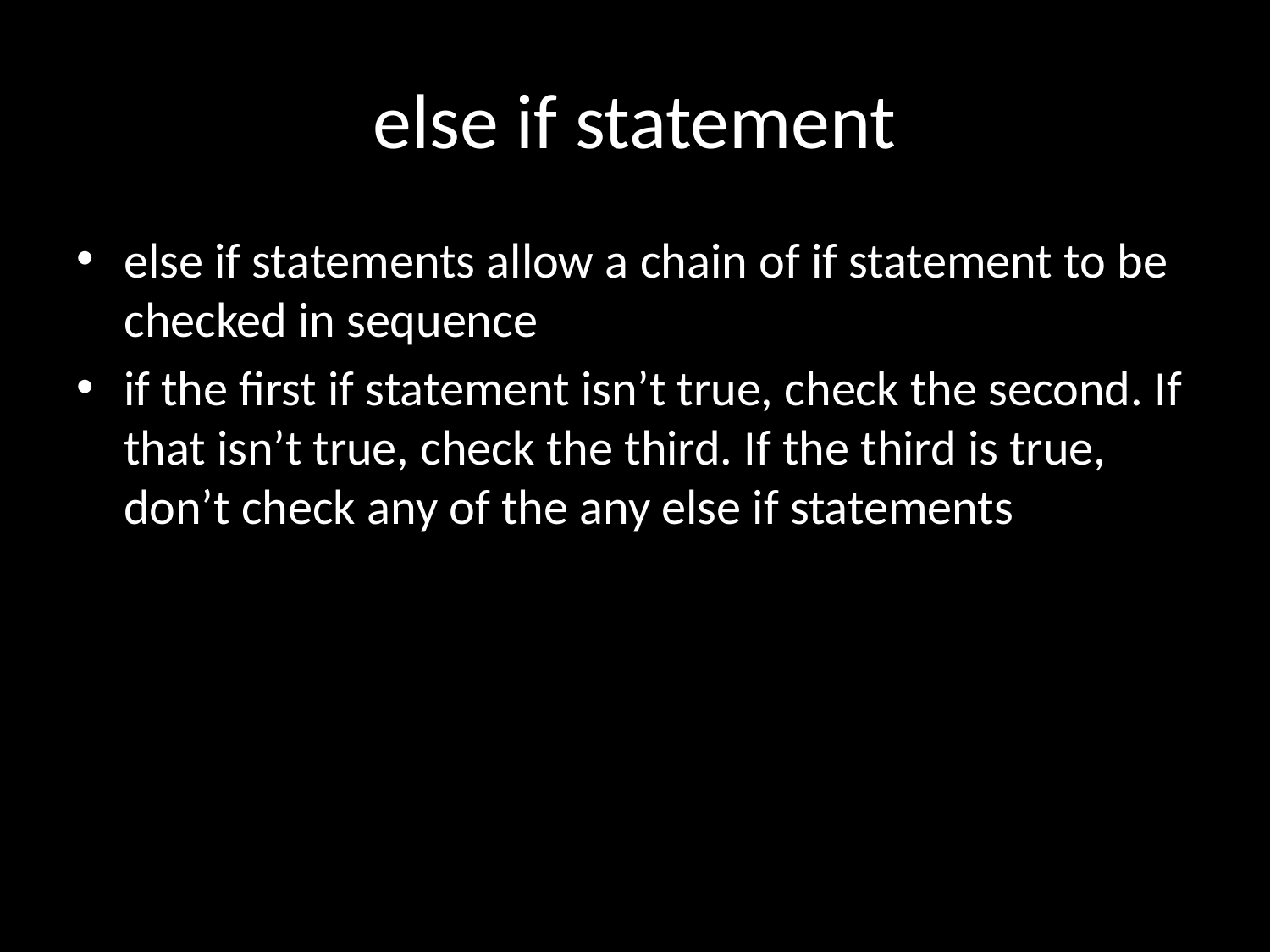

# else if statement
else if statements allow a chain of if statement to be checked in sequence
if the first if statement isn’t true, check the second. If that isn’t true, check the third. If the third is true, don’t check any of the any else if statements